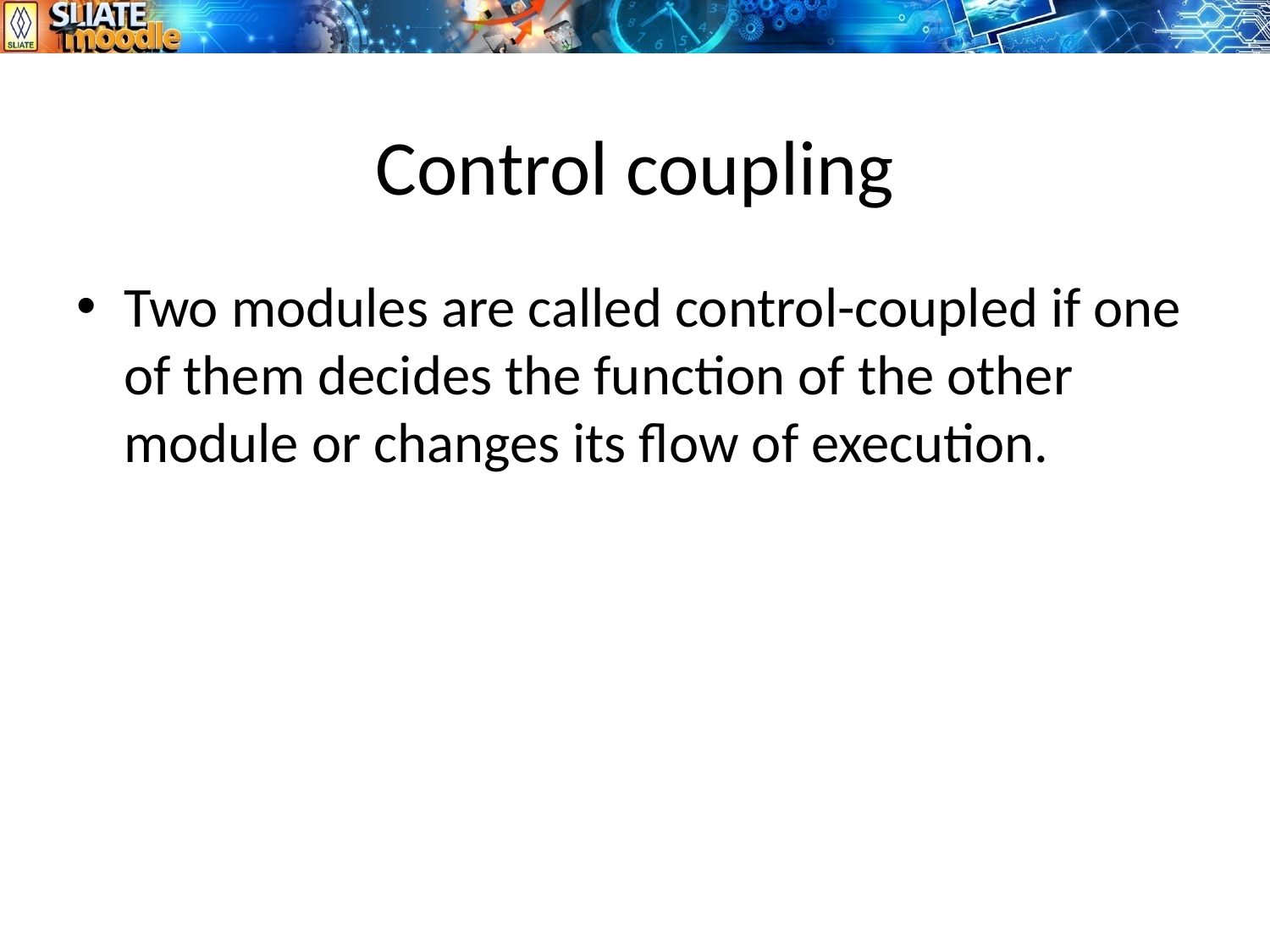

# Control coupling
Two modules are called control-coupled if one of them decides the function of the other module or changes its flow of execution.